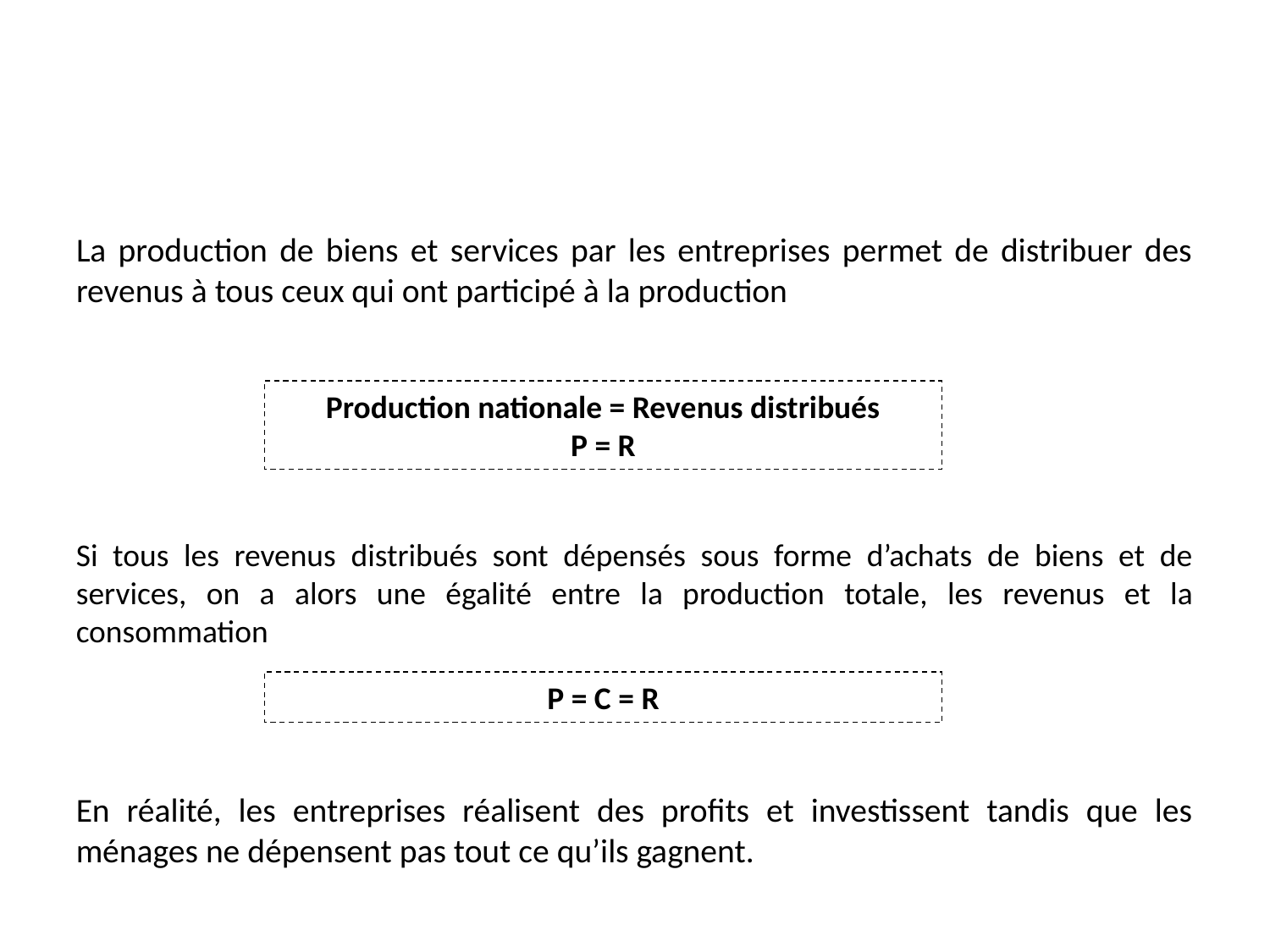

La production de biens et services par les entreprises permet de distribuer des revenus à tous ceux qui ont participé à la production
Production nationale = Revenus distribués
P = R
Si tous les revenus distribués sont dépensés sous forme d’achats de biens et de services, on a alors une égalité entre la production totale, les revenus et la consommation
P = C = R
En réalité, les entreprises réalisent des profits et investissent tandis que les ménages ne dépensent pas tout ce qu’ils gagnent.